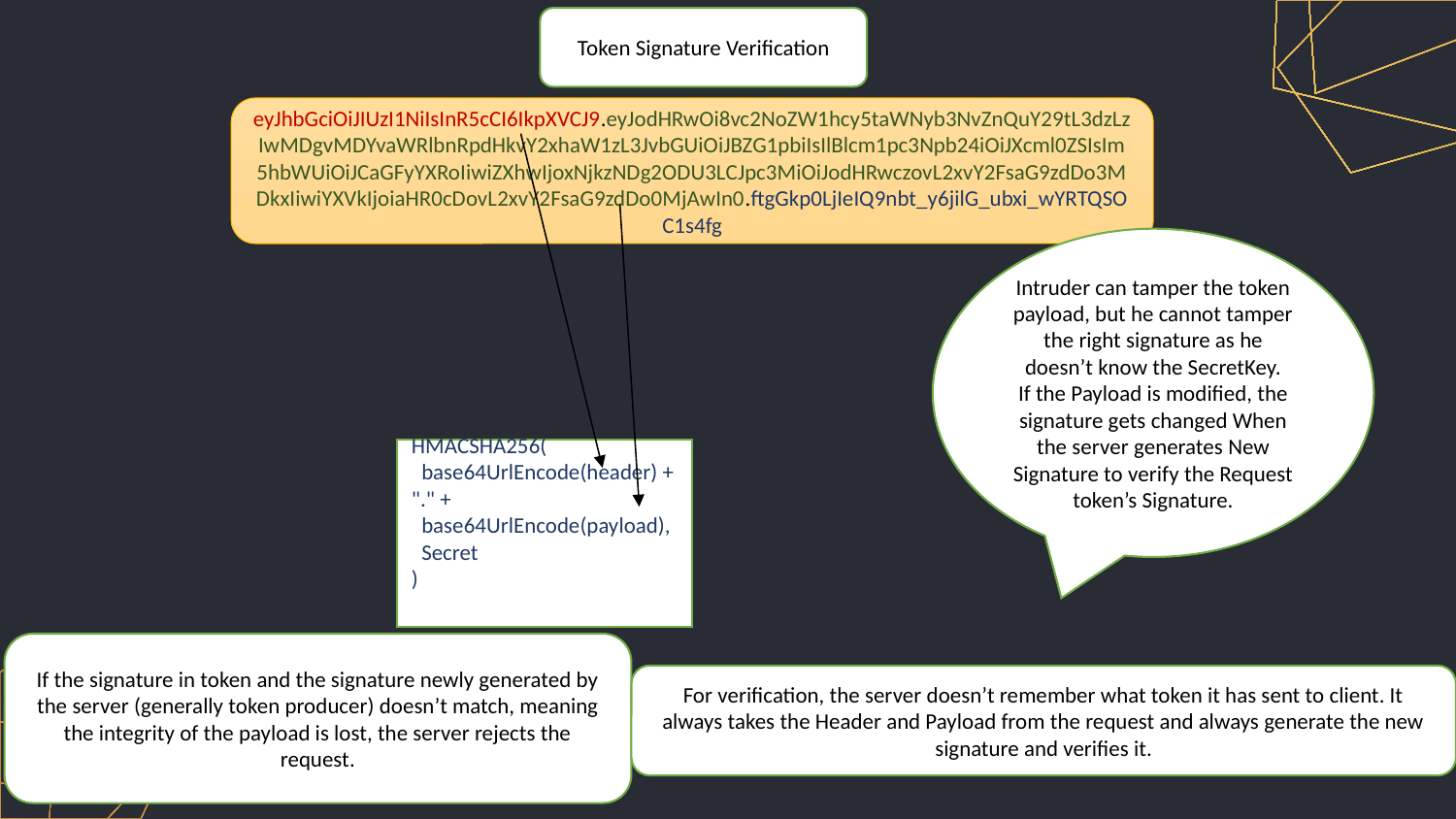

Token Signature Verification

#
eyJhbGciOiJIUzI1NiIsInR5cCI6IkpXVCJ9.eyJodHRwOi8vc2NoZW1hcy5taWNyb3NvZnQuY29tL3dzLzIwMDgvMDYvaWRlbnRpdHkvY2xhaW1zL3JvbGUiOiJBZG1pbiIsIlBlcm1pc3Npb24iOiJXcml0ZSIsIm5hbWUiOiJCaGFyYXRoIiwiZXhwIjoxNjkzNDg2ODU3LCJpc3MiOiJodHRwczovL2xvY2FsaG9zdDo3MDkxIiwiYXVkIjoiaHR0cDovL2xvY2FsaG9zdDo0MjAwIn0.ftgGkp0LjIeIQ9nbt_y6jilG_ubxi_wYRTQSOC1s4fg
Intruder can tamper the token payload, but he cannot tamper the right signature as he doesn’t know the SecretKey.
If the Payload is modified, the signature gets changed When the server generates New Signature to verify the Request token’s Signature.
HMACSHA256(
  base64UrlEncode(header) + "." +
  base64UrlEncode(payload),
  Secret
)

If the signature in token and the signature newly generated by the server (generally token producer) doesn’t match, meaning the integrity of the payload is lost, the server rejects the request.
For verification, the server doesn’t remember what token it has sent to client. It always takes the Header and Payload from the request and always generate the new signature and verifies it.